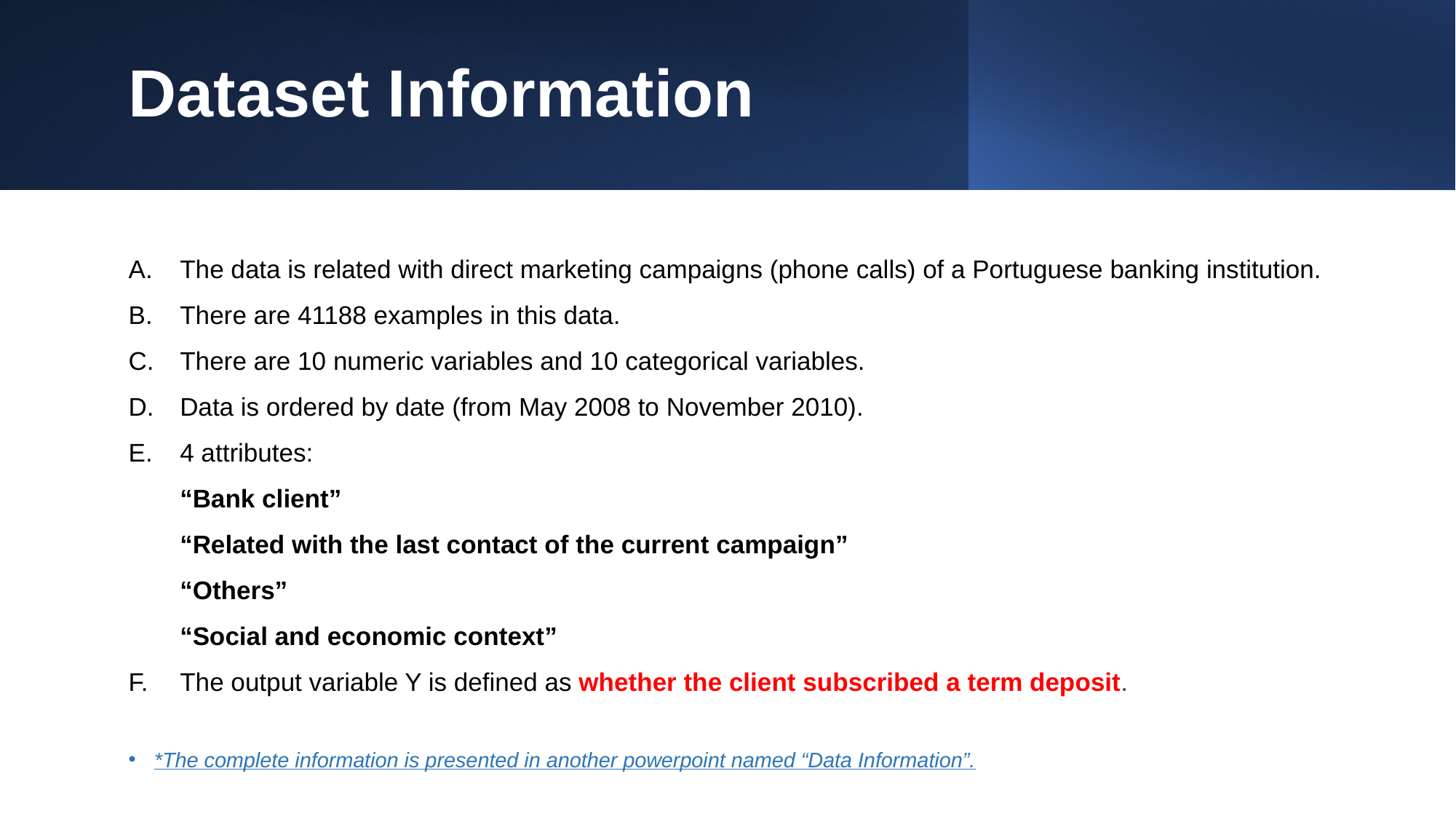

# Dataset Information
The data is related with direct marketing campaigns (phone calls) of a Portuguese banking institution.
There are 41188 examples in this data.
There are 10 numeric variables and 10 categorical variables.
Data is ordered by date (from May 2008 to November 2010).
4 attributes:
“Bank client”
“Related with the last contact of the current campaign”
“Others”
“Social and economic context”
The output variable Y is defined as whether the client subscribed a term deposit.

*The complete information is presented in another powerpoint named “Data Information”.